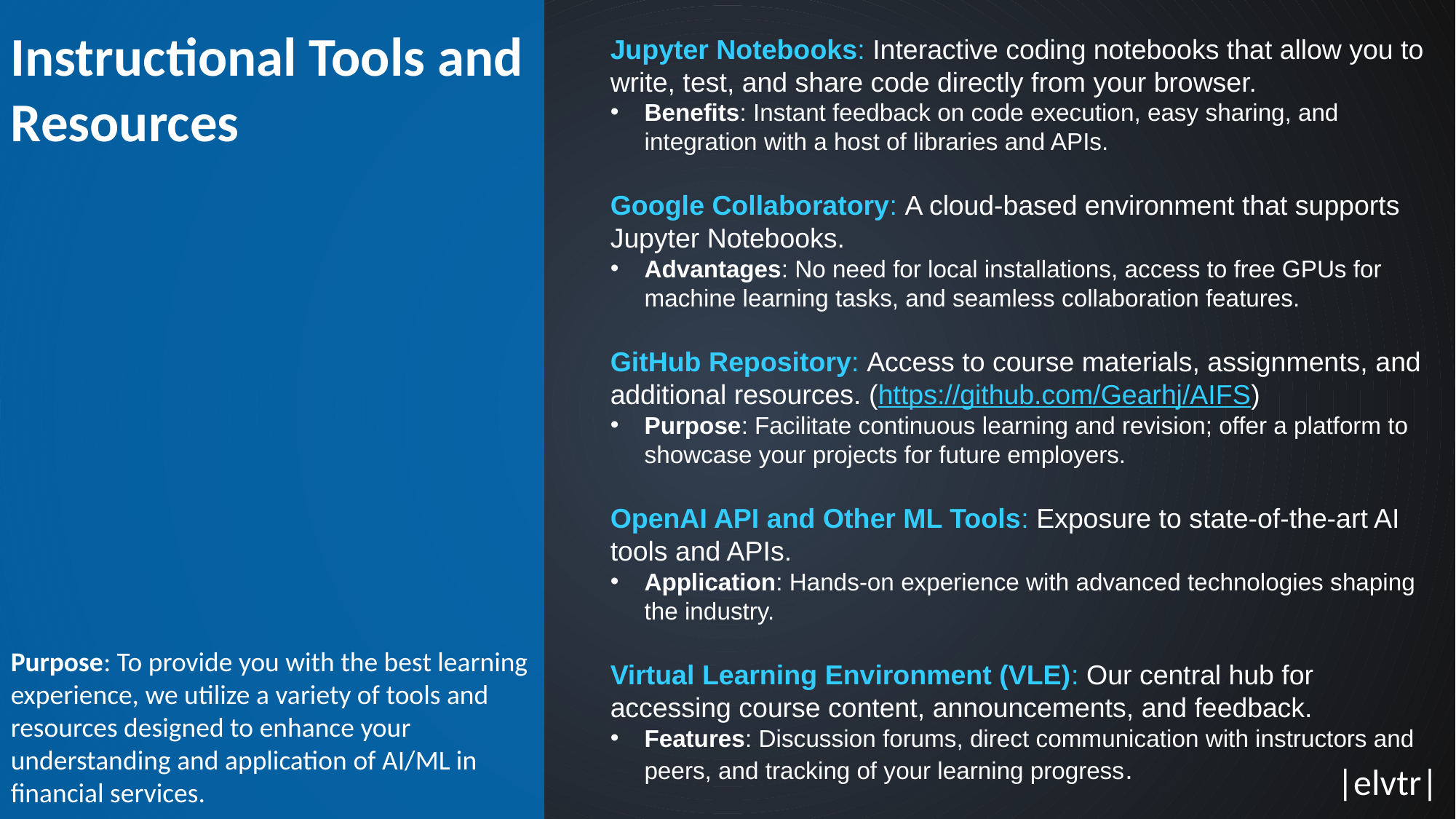

Instructional Tools and Resources

Purpose: To provide you with the best learning experience, we utilize a variety of tools and resources designed to enhance your understanding and application of AI/ML in financial services.

Jupyter Notebooks: Interactive coding notebooks that allow you to write, test, and share code directly from your browser.
Benefits: Instant feedback on code execution, easy sharing, and integration with a host of libraries and APIs.

Google Collaboratory: A cloud-based environment that supports Jupyter Notebooks.
Advantages: No need for local installations, access to free GPUs for machine learning tasks, and seamless collaboration features.

GitHub Repository: Access to course materials, assignments, and additional resources. (https://github.com/Gearhj/AIFS)
Purpose: Facilitate continuous learning and revision; offer a platform to showcase your projects for future employers.

OpenAI API and Other ML Tools: Exposure to state-of-the-art AI tools and APIs.
Application: Hands-on experience with advanced technologies shaping the industry.

Virtual Learning Environment (VLE): Our central hub for accessing course content, announcements, and feedback.
Features: Discussion forums, direct communication with instructors and peers, and tracking of your learning progress.

|elvtr|